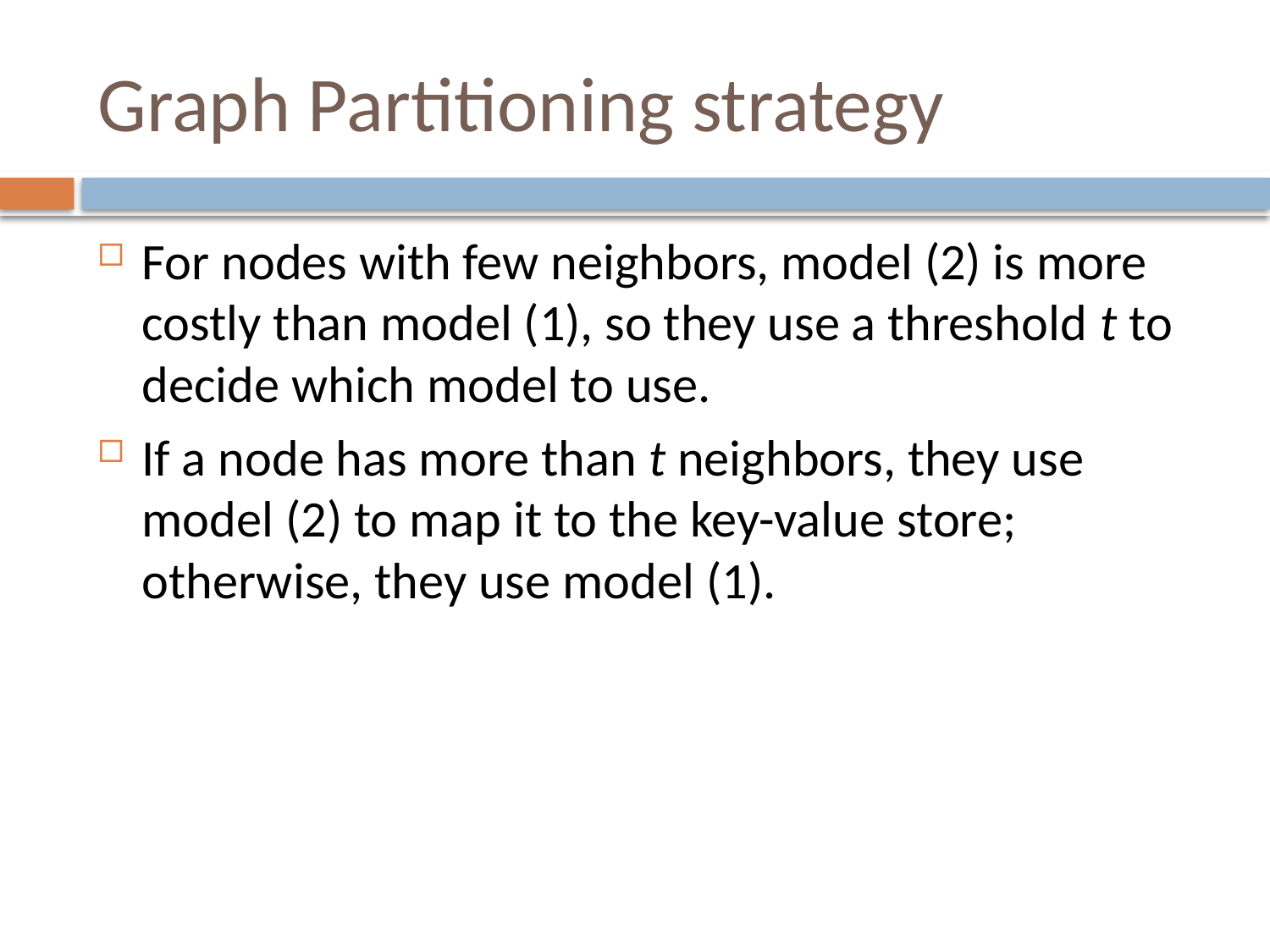

# Graph Partitioning strategy
For nodes with few neighbors, model (2) is more costly than model (1), so they use a threshold t to decide which model to use.
If a node has more than t neighbors, they use model (2) to map it to the key-value store; otherwise, they use model (1).